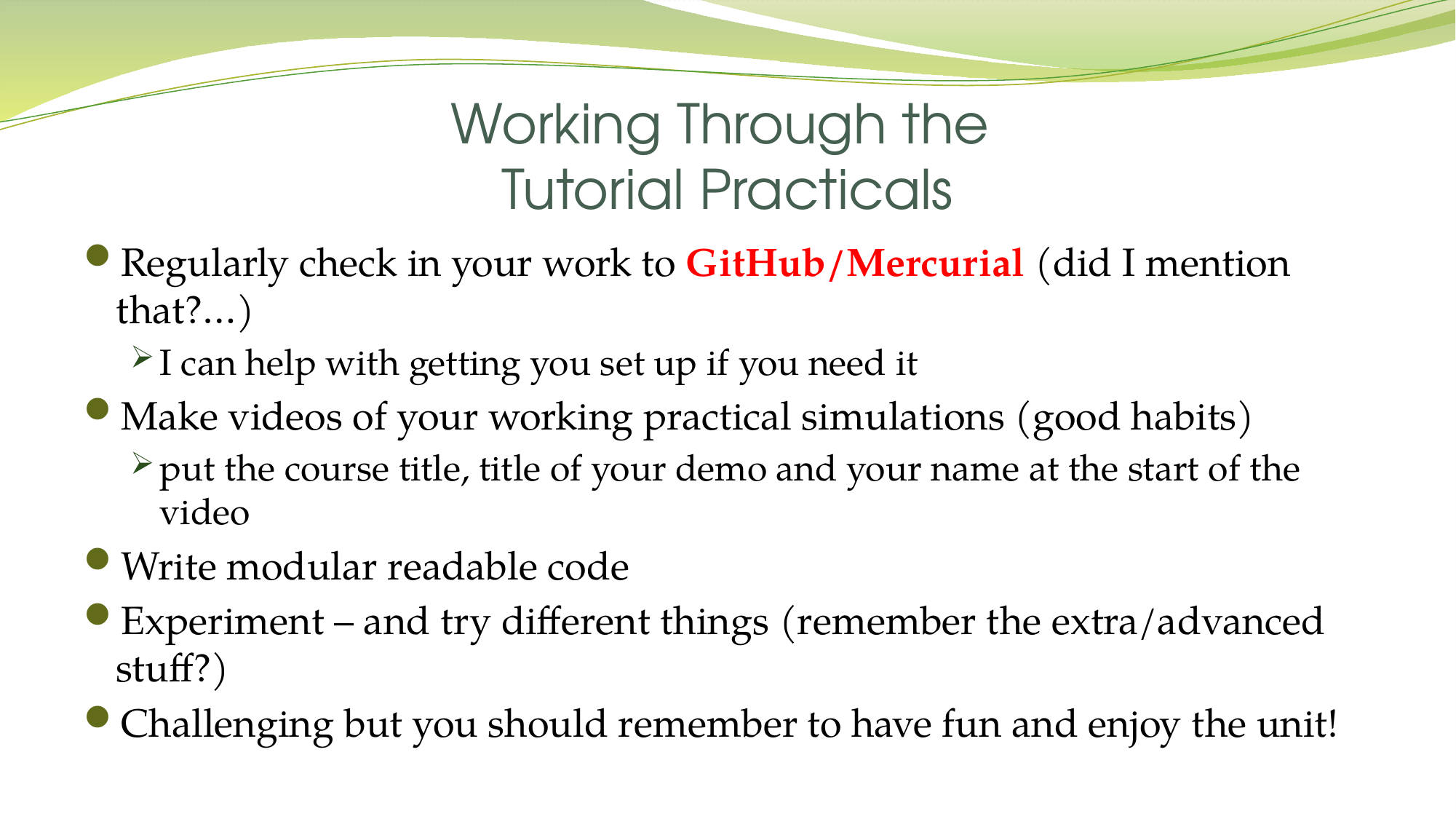

# Working Through the Tutorial Practicals
Regularly check in your work to GitHub/Mercurial (did I mention that?…)
I can help with getting you set up if you need it
Make videos of your working practical simulations (good habits)
put the course title, title of your demo and your name at the start of the video
Write modular readable code
Experiment – and try different things (remember the extra/advanced stuff?)
Challenging but you should remember to have fun and enjoy the unit!